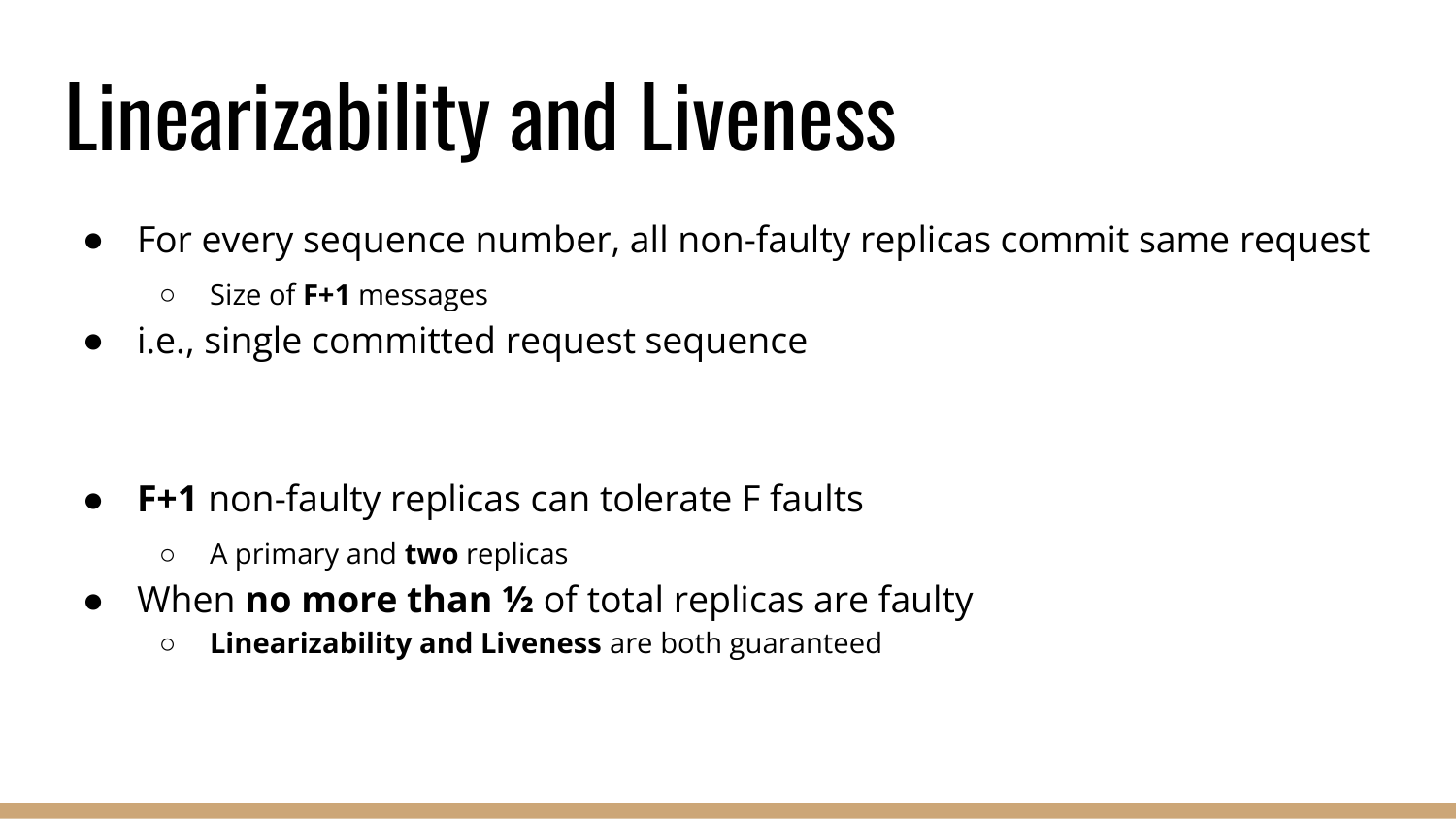

# Linearizability and Liveness
For every sequence number, all non-faulty replicas commit same request
Size of F+1 messages
i.e., single committed request sequence

F+1 non-faulty replicas can tolerate F faults
A primary and two replicas
When no more than ½ of total replicas are faulty
Linearizability and Liveness are both guaranteed